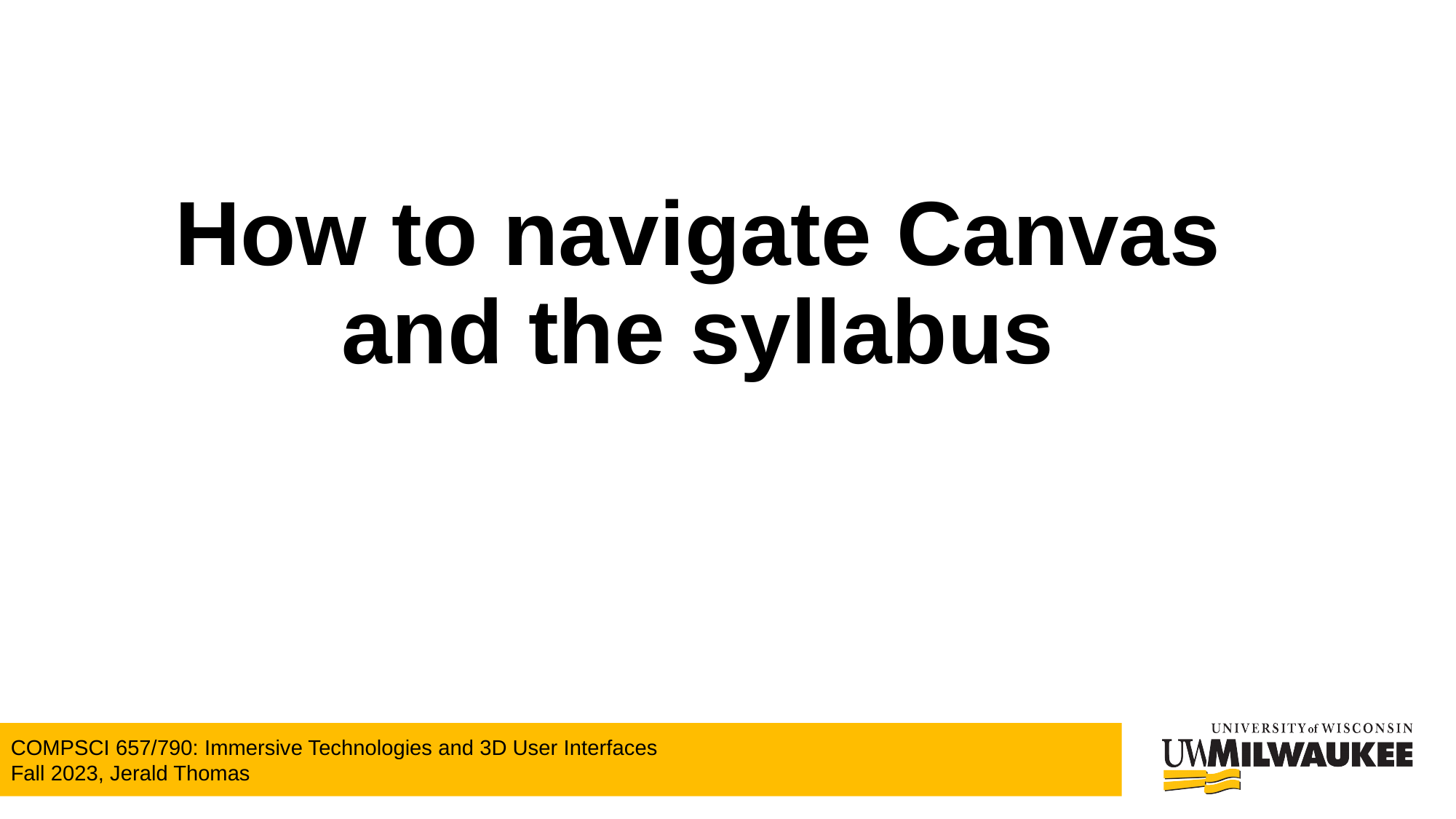

# How to navigate Canvas and the syllabus